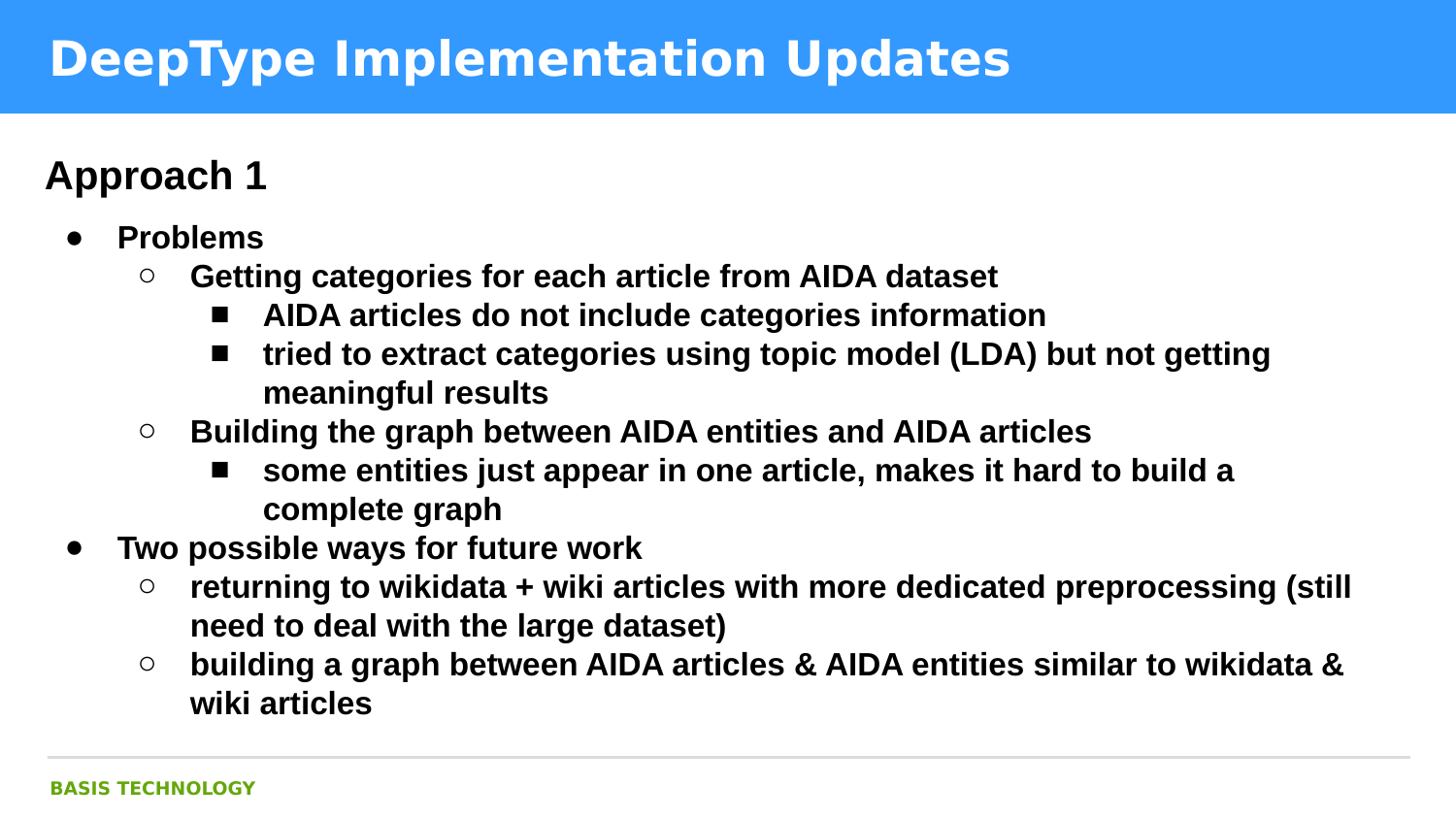

# DeepType Implementation Updates
Approach 1

Problems
Getting categories for each article from AIDA dataset
AIDA articles do not include categories information
tried to extract categories using topic model (LDA) but not getting meaningful results
Building the graph between AIDA entities and AIDA articles
some entities just appear in one article, makes it hard to build a complete graph
Two possible ways for future work
returning to wikidata + wiki articles with more dedicated preprocessing (still need to deal with the large dataset)
building a graph between AIDA articles & AIDA entities similar to wikidata & wiki articles

BASIS TECHNOLOGY